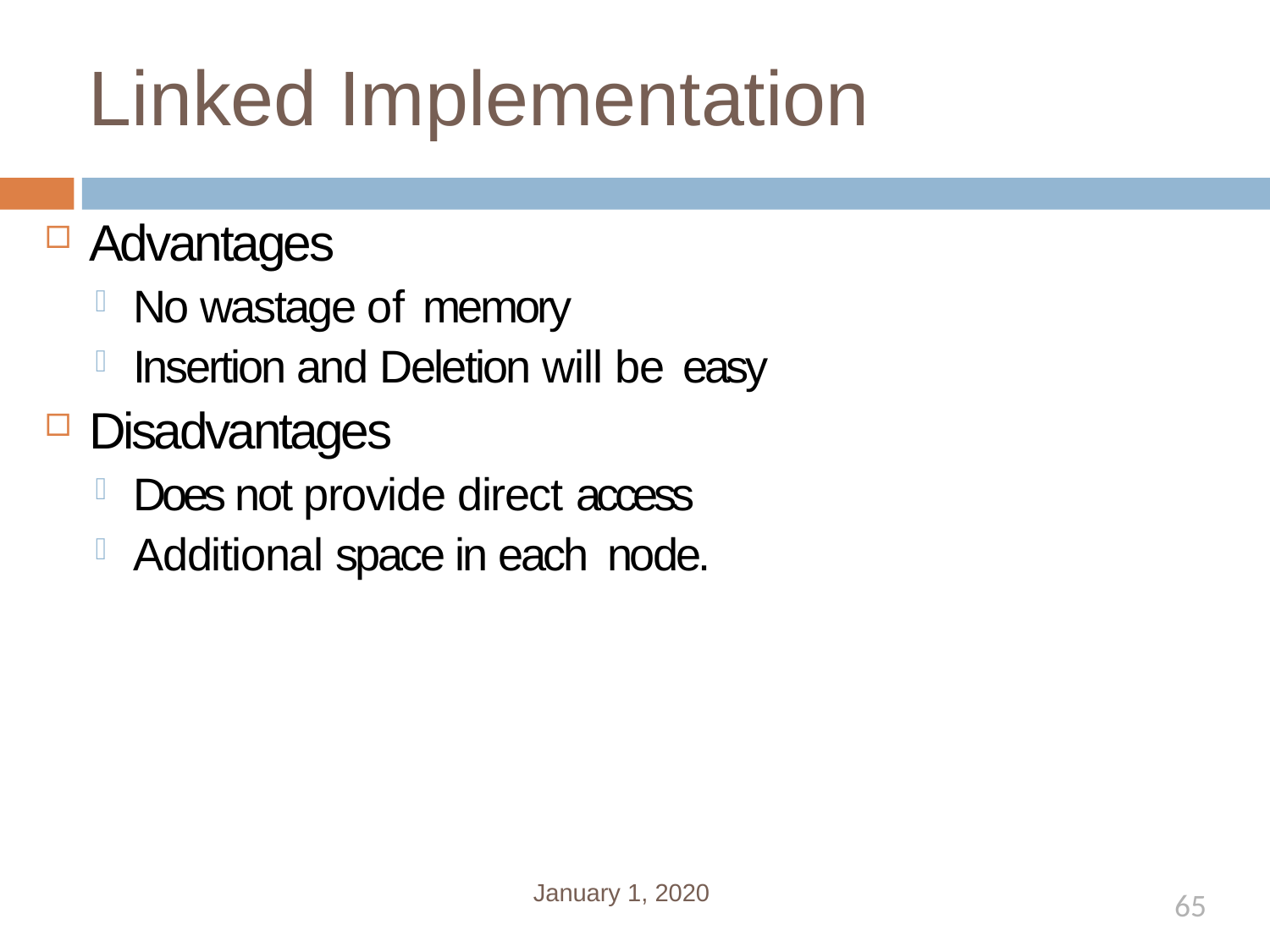

# Linked Implementation
Advantages
No wastage of memory
Insertion and Deletion will be easy
Disadvantages
Does not provide direct access
Additional space in each node.
January 1, 2020
65